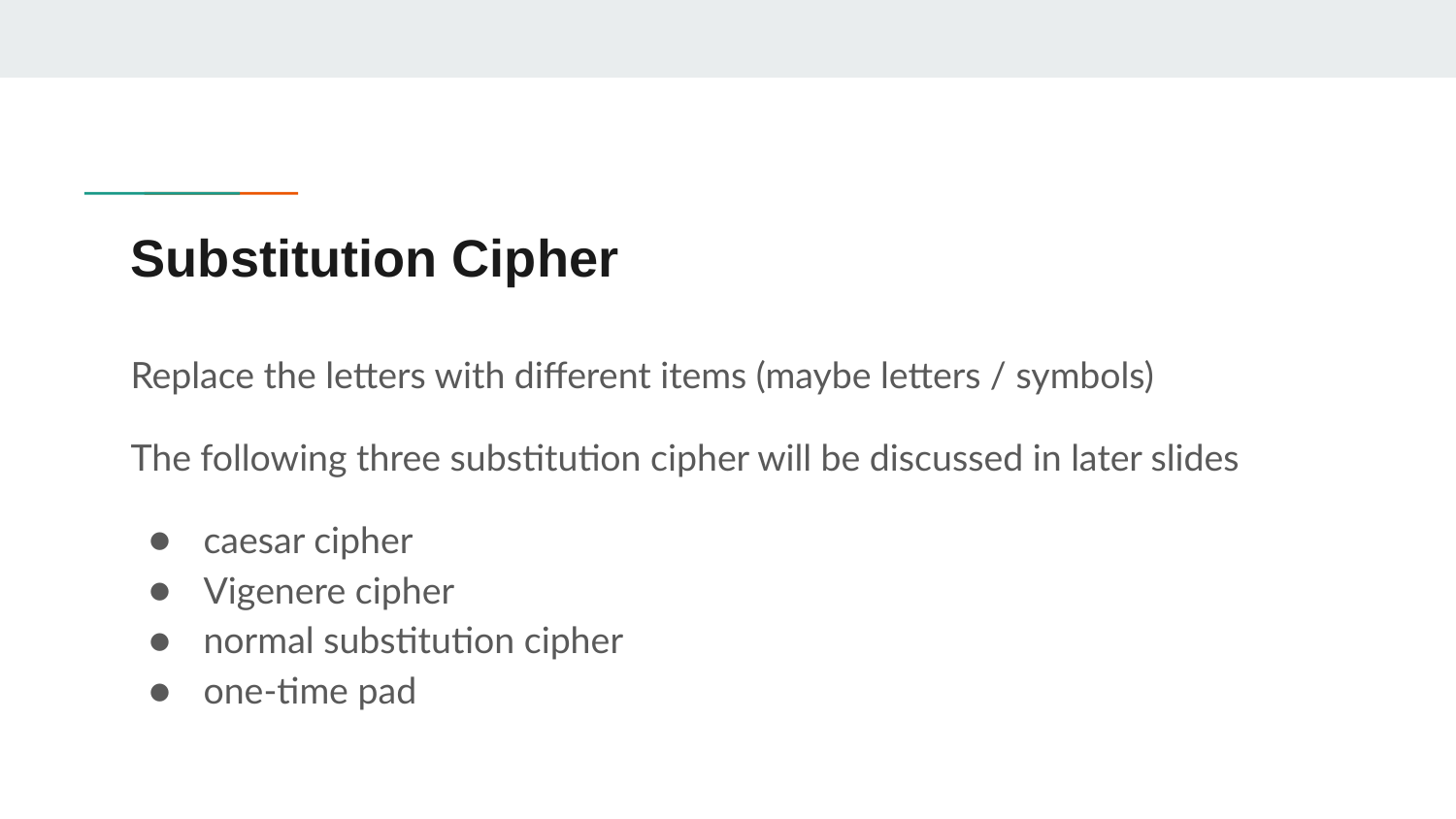

# Substitution Cipher
Replace the letters with different items (maybe letters / symbols)
The following three substitution cipher will be discussed in later slides
caesar cipher
Vigenere cipher
normal substitution cipher
one-time pad